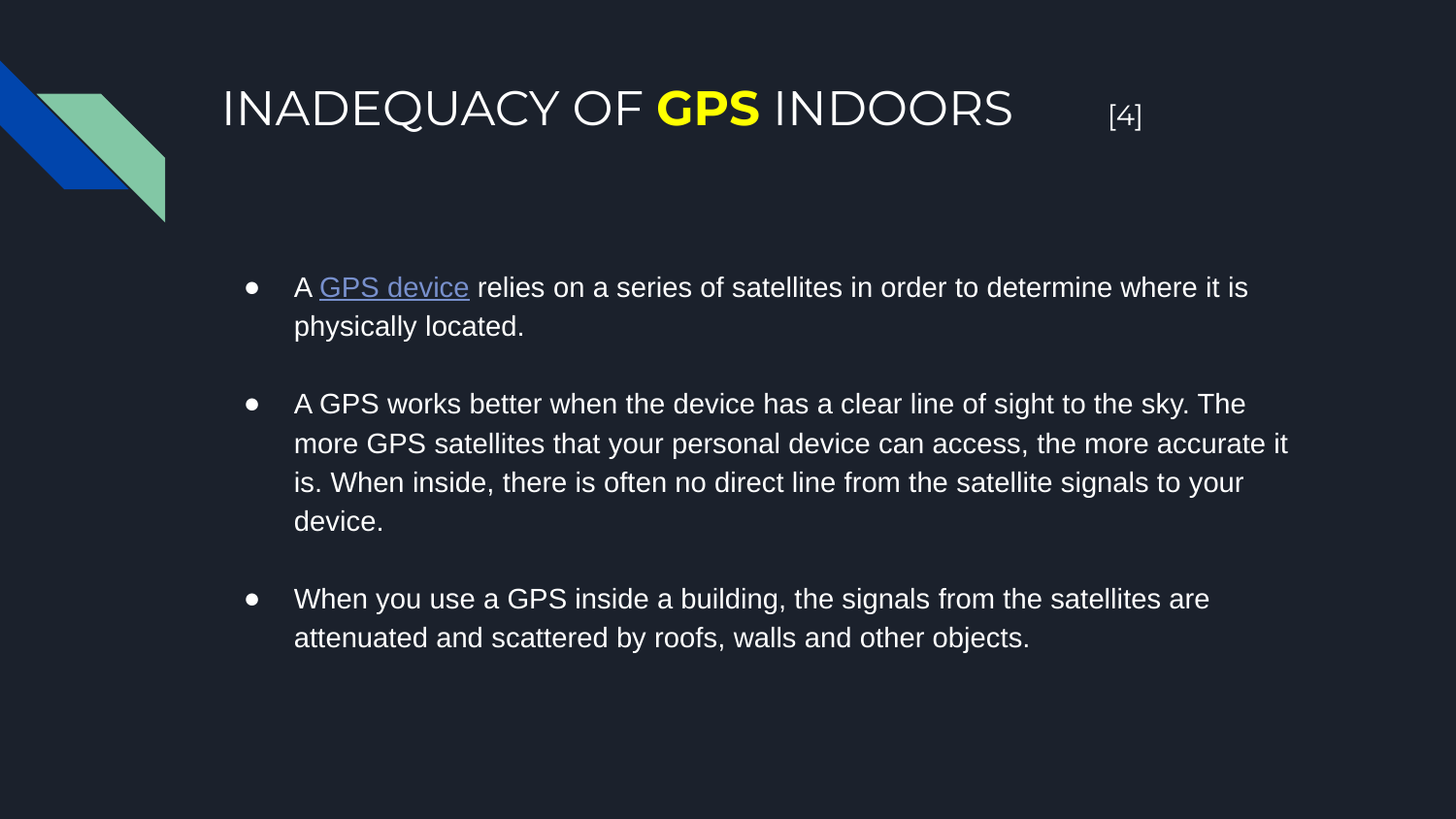

# INADEQUACY OF GPS INDOORS	 [4]
A GPS device relies on a series of satellites in order to determine where it is physically located.

A GPS works better when the device has a clear line of sight to the sky. The more GPS satellites that your personal device can access, the more accurate it is. When inside, there is often no direct line from the satellite signals to your device.

When you use a GPS inside a building, the signals from the satellites are attenuated and scattered by roofs, walls and other objects.